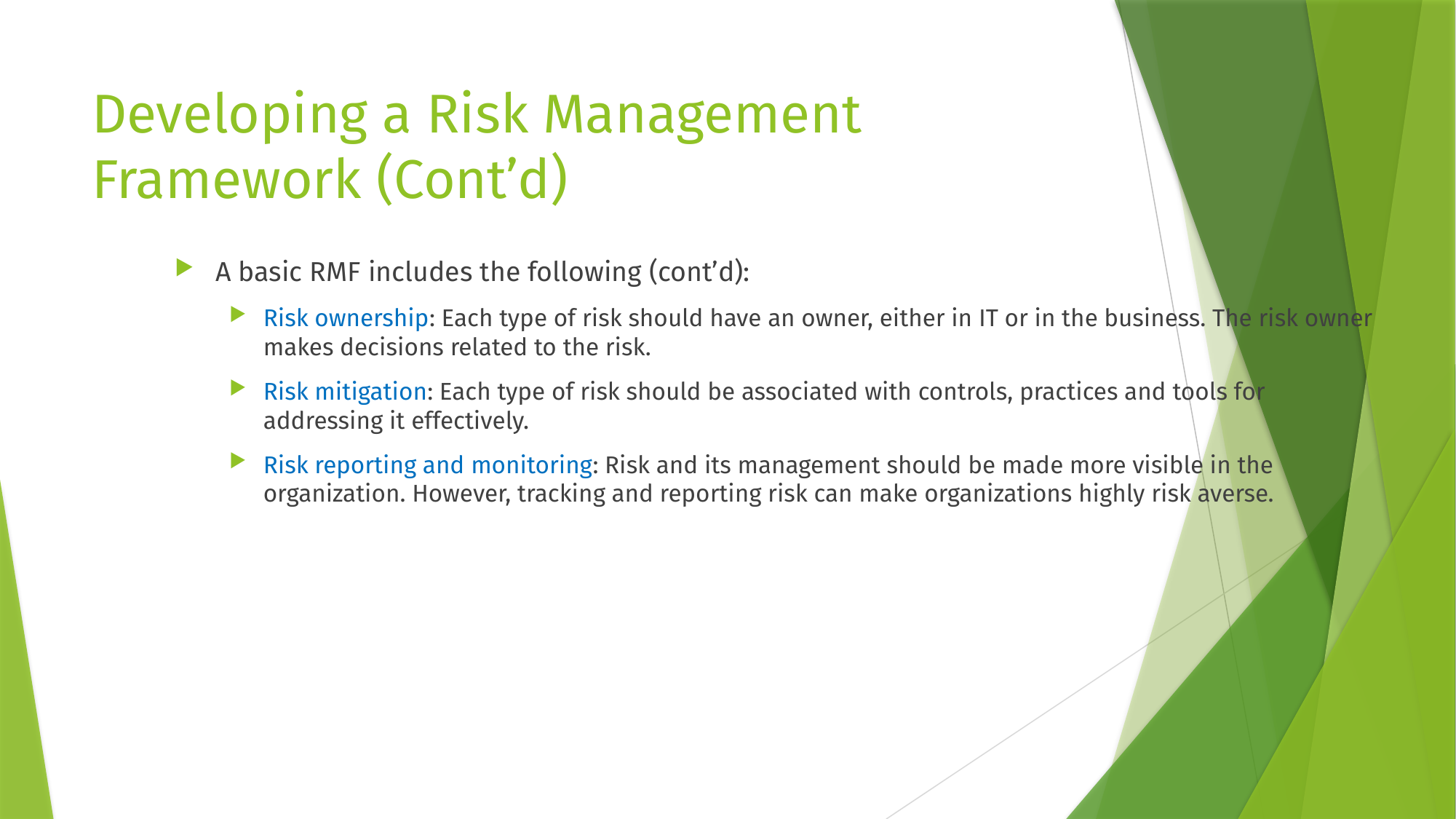

# Developing a Risk Management Framework (Cont’d)
A basic RMF includes the following (cont’d):
Risk ownership: Each type of risk should have an owner, either in IT or in the business. The risk owner makes decisions related to the risk.
Risk mitigation: Each type of risk should be associated with controls, practices and tools for addressing it effectively.
Risk reporting and monitoring: Risk and its management should be made more visible in the organization. However, tracking and reporting risk can make organizations highly risk averse.